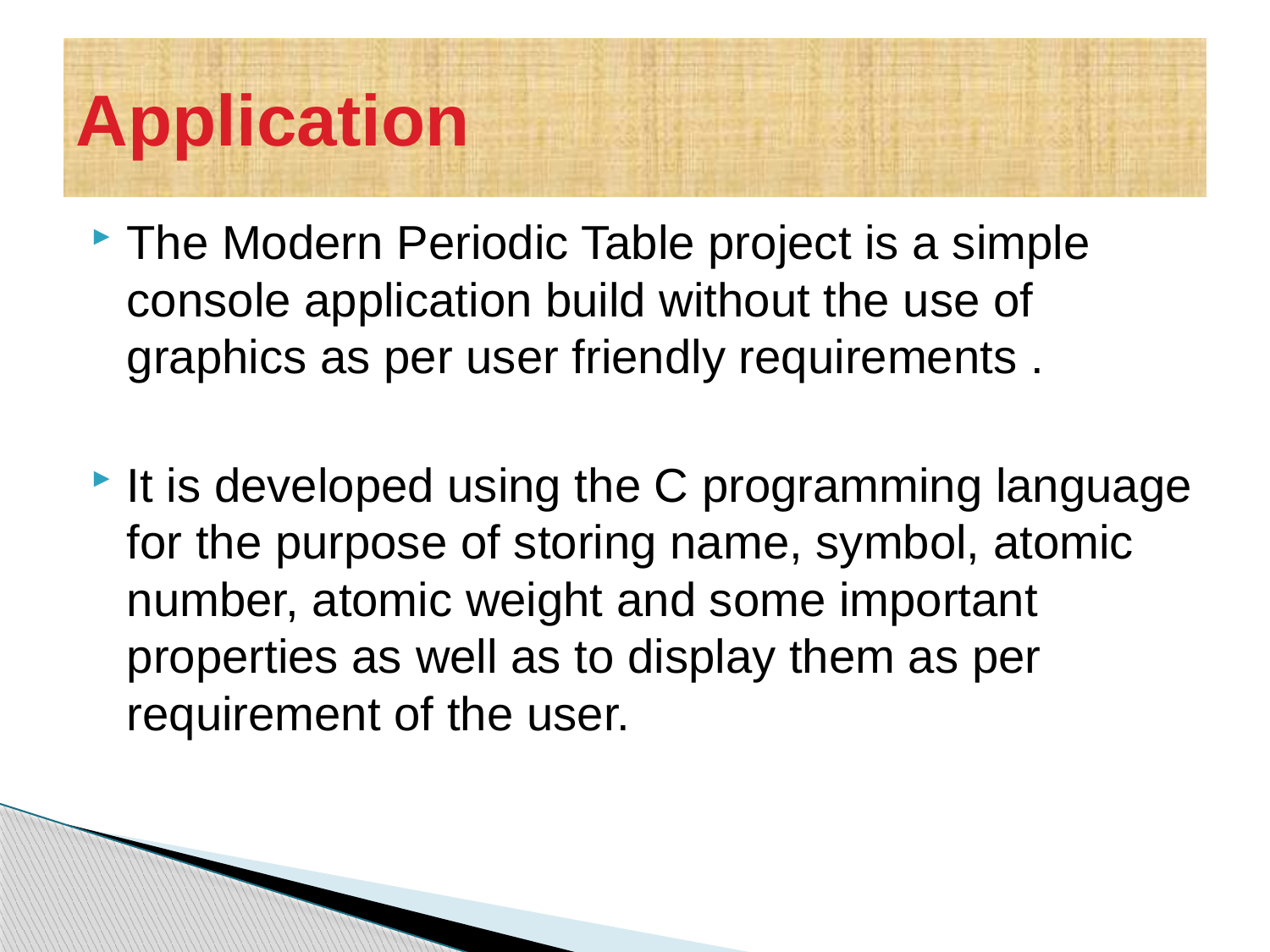

# Application
The Modern Periodic Table project is a simple console application build without the use of graphics as per user friendly requirements .

It is developed using the C programming language for the purpose of storing name, symbol, atomic number, atomic weight and some important properties as well as to display them as per requirement of the user.